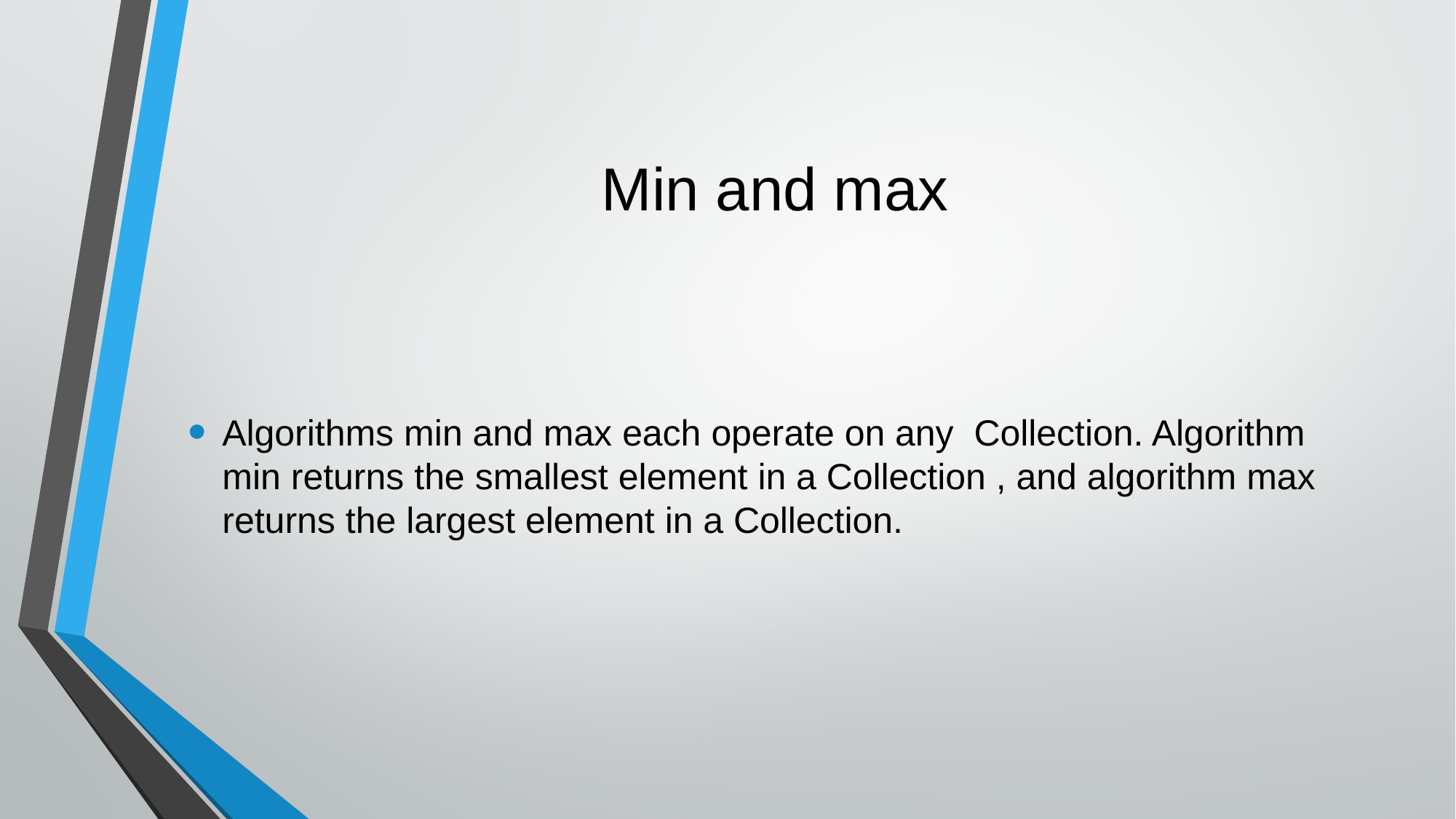

# Min and max
Algorithms min and max each operate on any  Collection. Algorithm min returns the smallest element in a Collection , and algorithm max returns the largest element in a Collection.